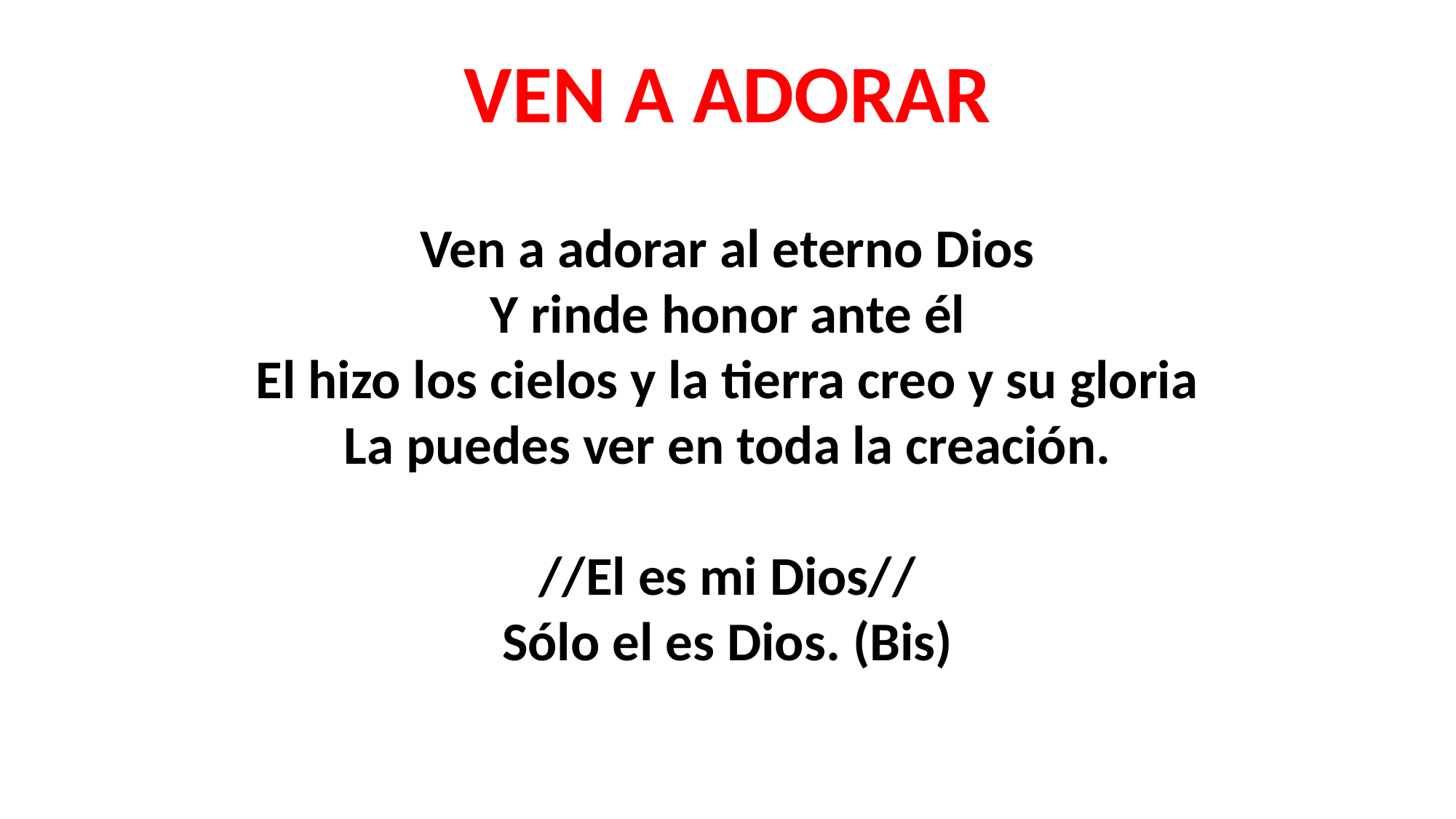

VEN A ADORAR
Ven a adorar al eterno Dios
Y rinde honor ante él
El hizo los cielos y la tierra creo y su gloria
La puedes ver en toda la creación.

//El es mi Dios//
Sólo el es Dios. (Bis)